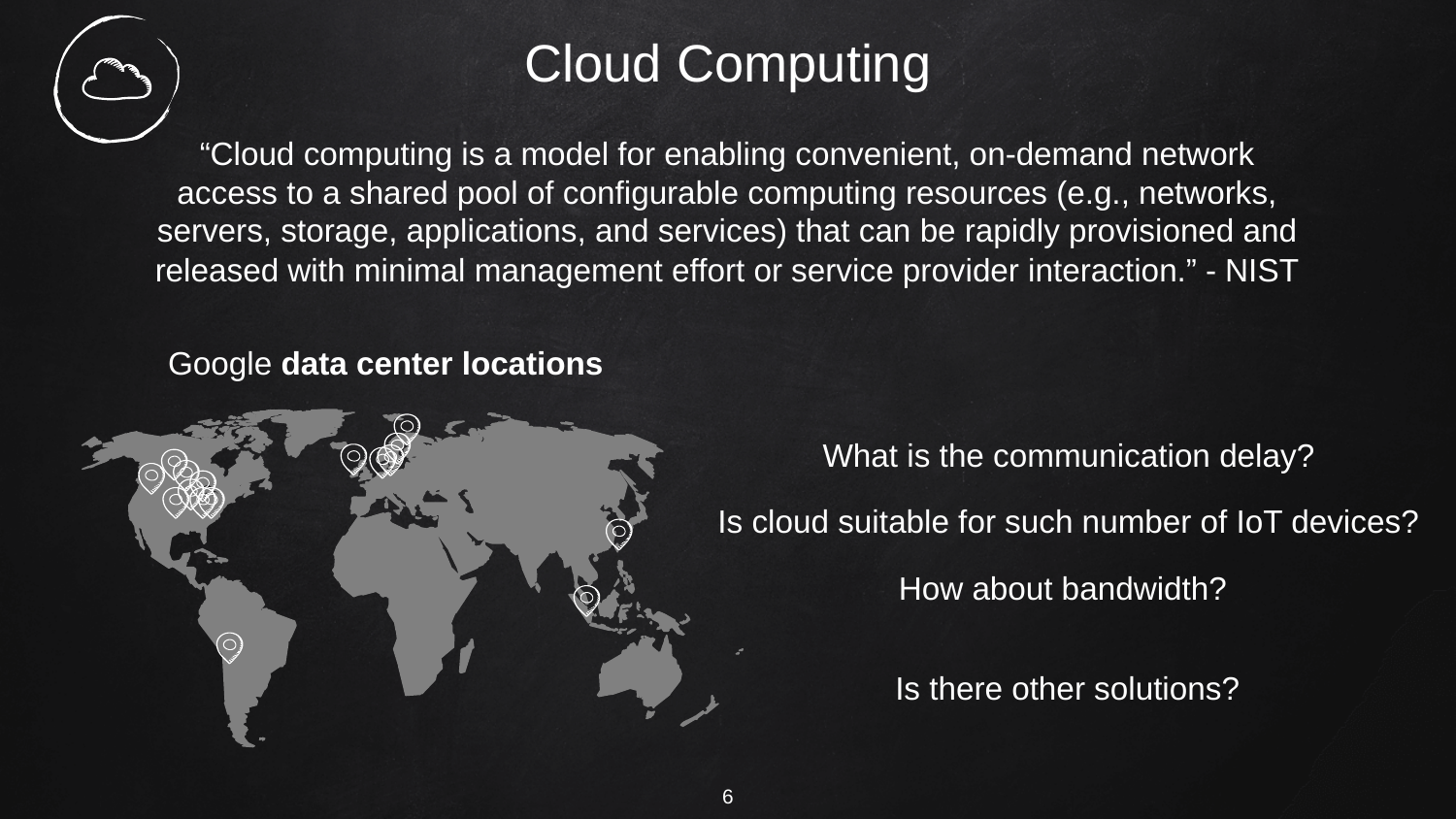

# Cloud Computing

“Cloud computing is a model for enabling convenient, on-demand network access to a shared pool of configurable computing resources (e.g., networks, servers, storage, applications, and services) that can be rapidly provisioned and released with minimal management effort or service provider interaction.” - NIST
Google data center locations

What is the communication delay?

Is cloud suitable for such number of IoT devices?

How about bandwidth?

Is there other solutions?
6